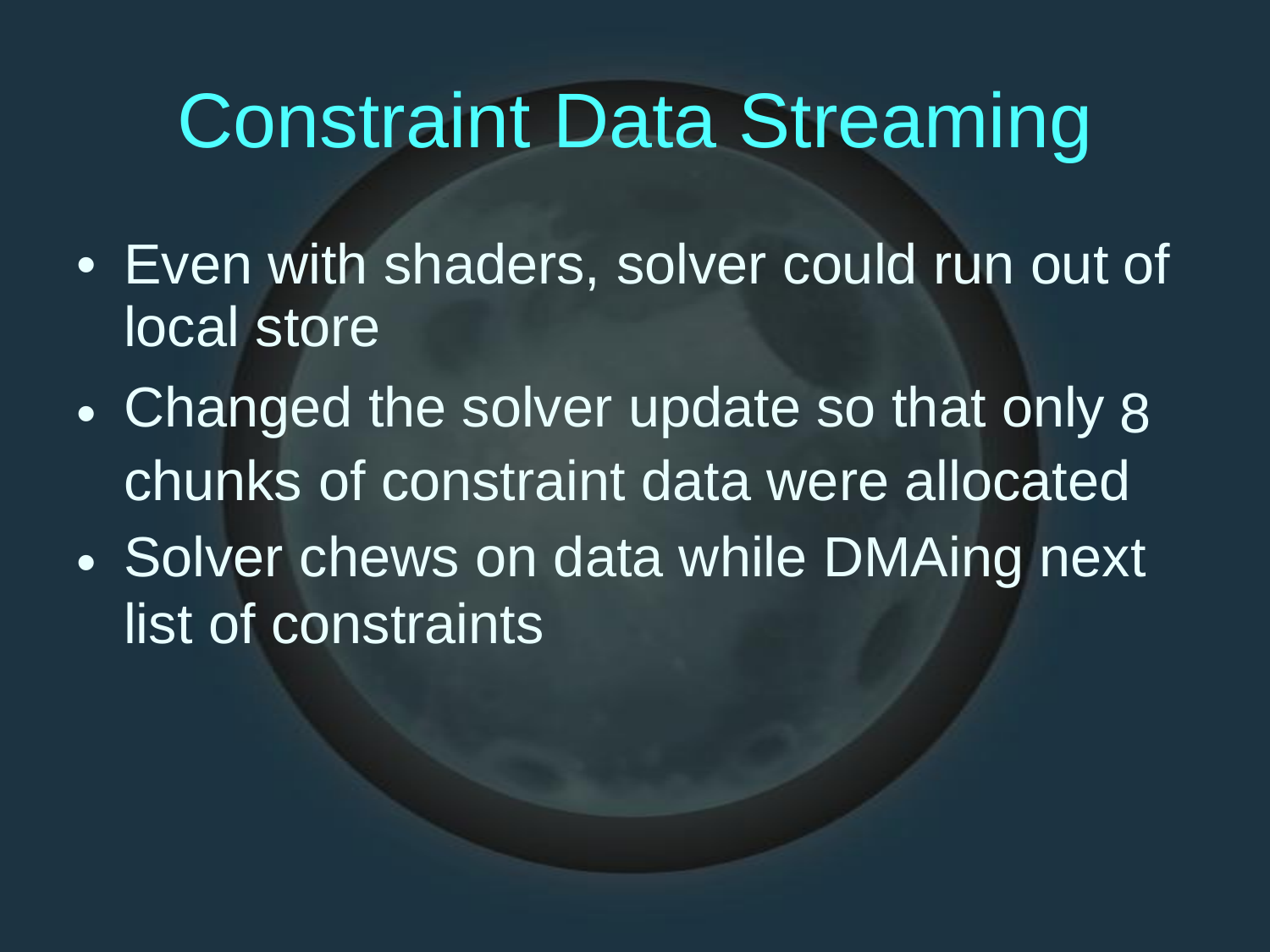

Constraint
Data
Streaming
•
Even with shaders, solver could run out
local store
Changed the solver update so that only
of
•
8
chunks of constraint data were allocated
Solver chews on data while DMAing next
list of constraints
•